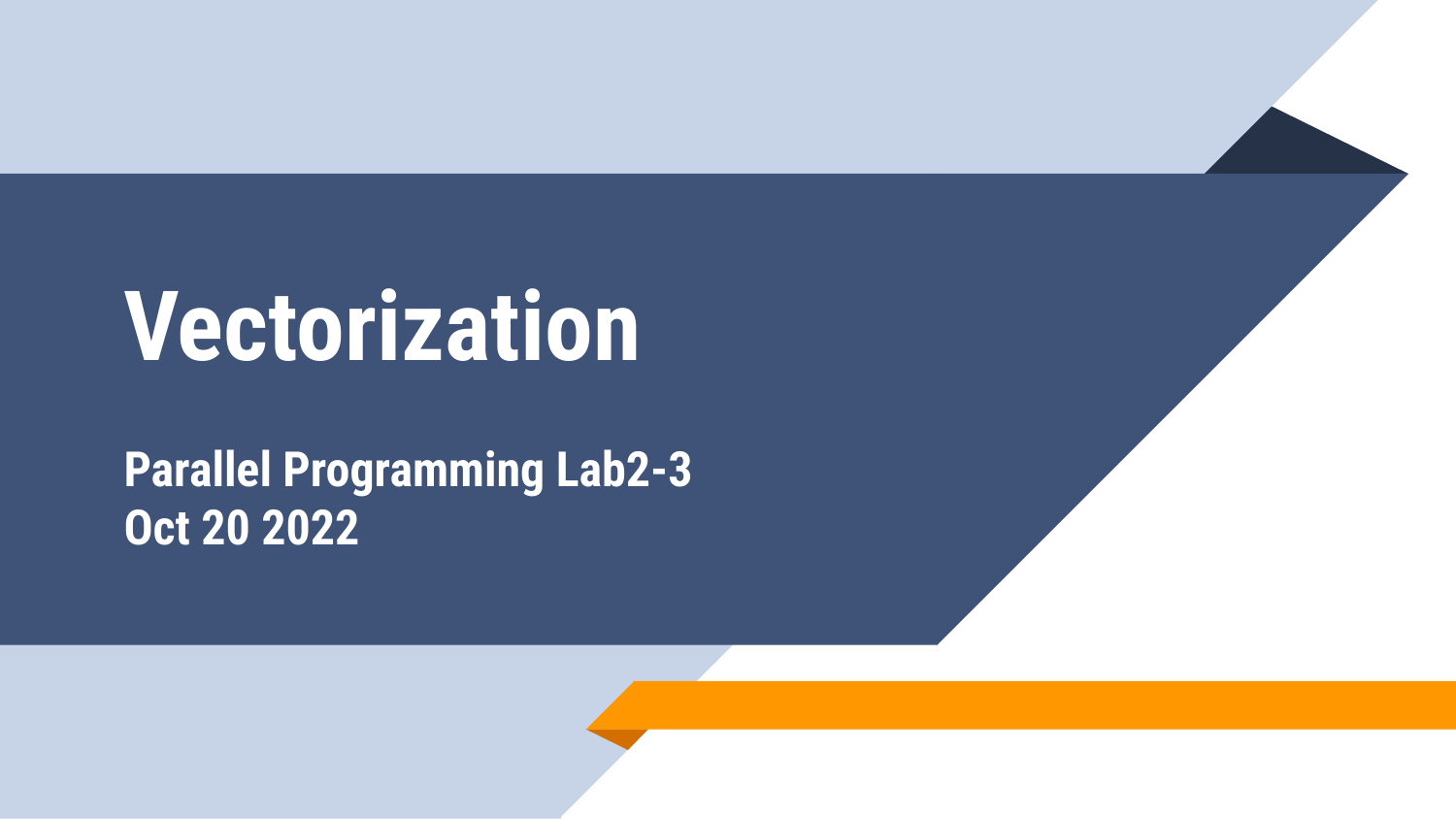

# Vectorization

Parallel Programming Lab2-3
Oct 20 2022